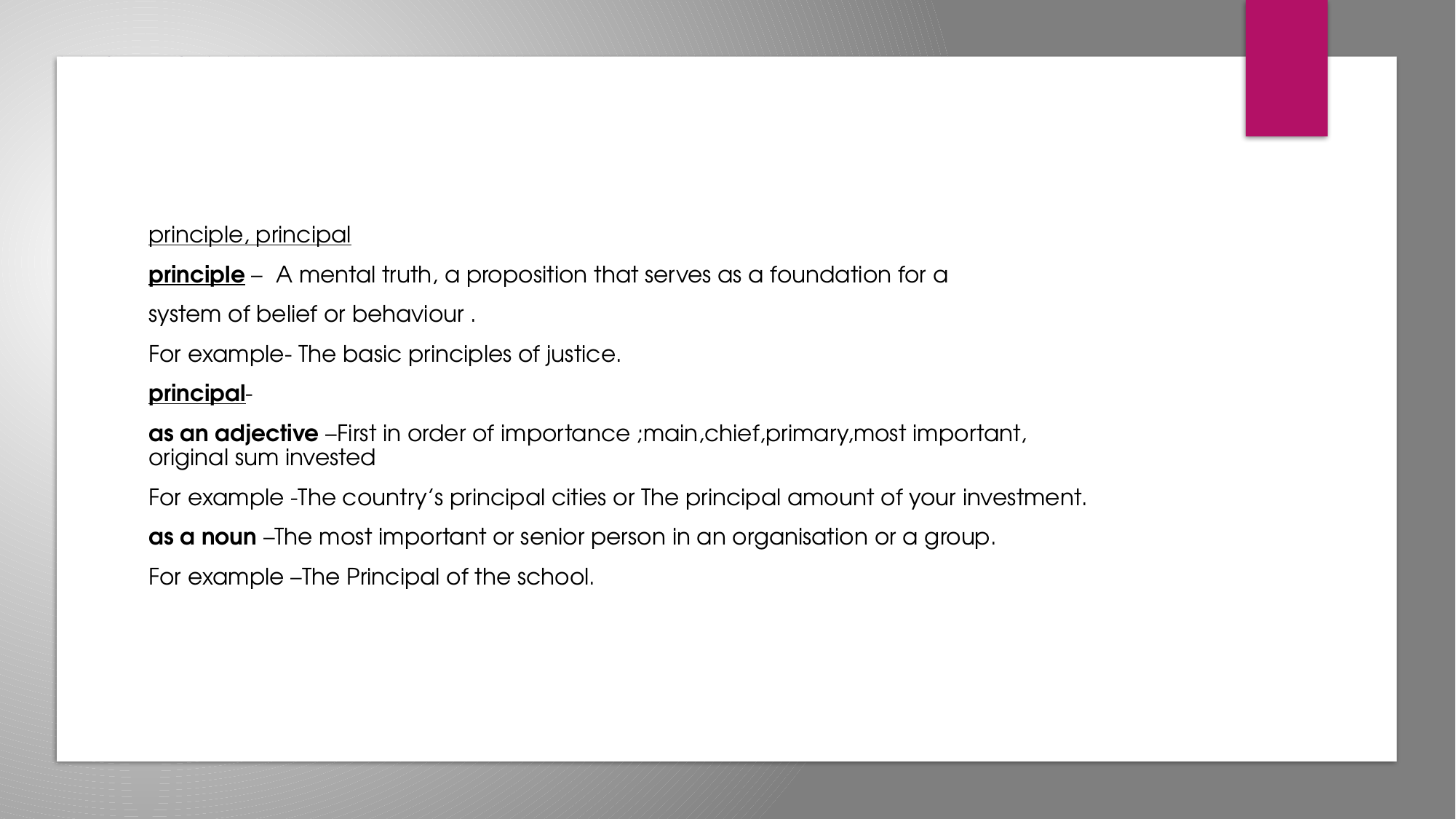

principle, principal
principle –  A mental truth, a proposition that serves as a foundation for a
system of belief or behaviour .
For example- The basic principles of justice.
principal-
as an adjective –First in order of importance ;main,chief,primary,most important, original sum invested
For example -The country’s principal cities or The principal amount of your investment.
as a noun –The most important or senior person in an organisation or a group.
For example –The Principal of the school.